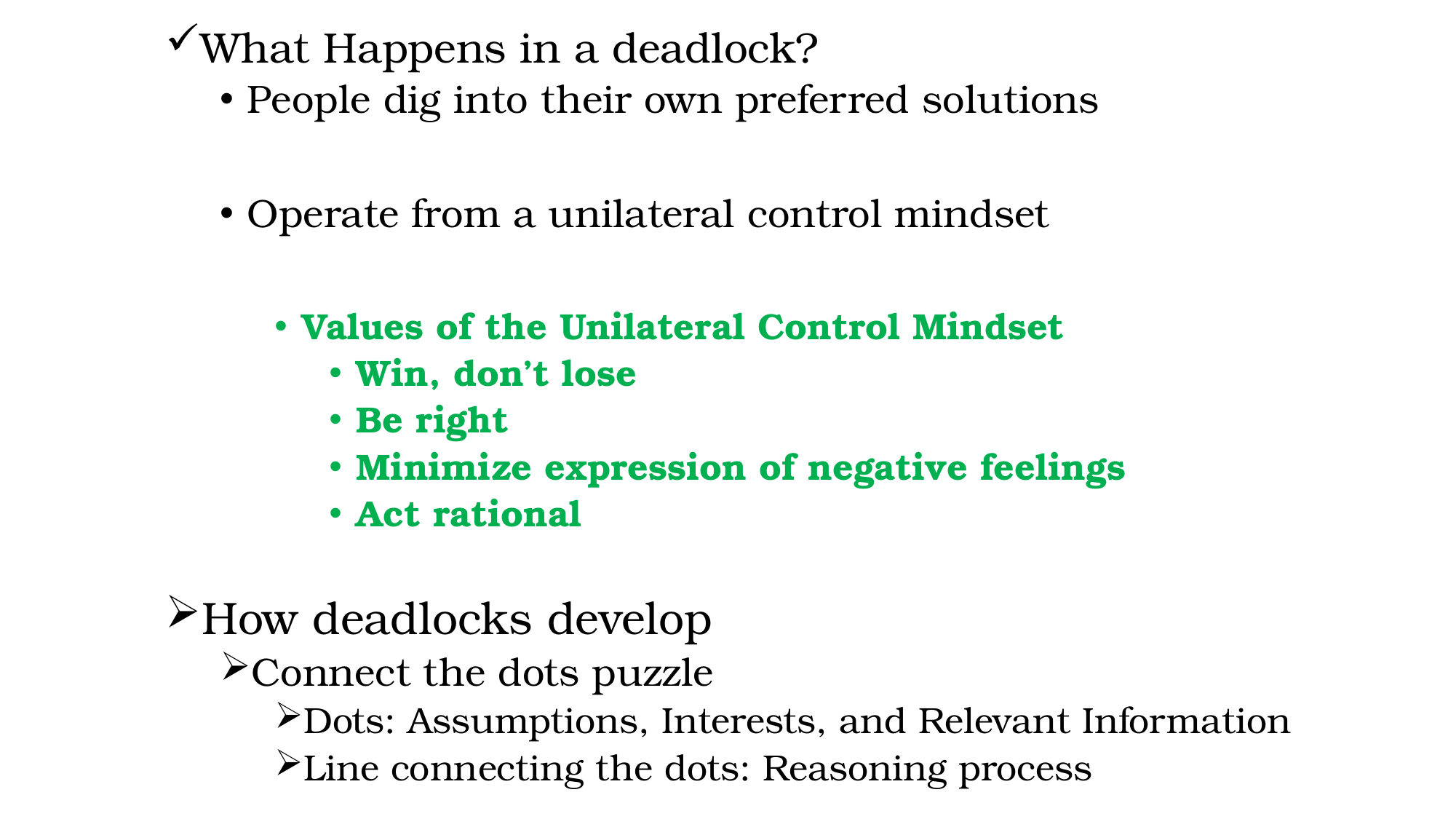

What Happens in a deadlock?
People dig into their own preferred solutions

Operate from a unilateral control mindset

Values of the Unilateral Control Mindset
Win, don’t lose
Be right
Minimize expression of negative feelings
Act rational

How deadlocks develop
Connect the dots puzzle
Dots: Assumptions, Interests, and Relevant Information
Line connecting the dots: Reasoning process